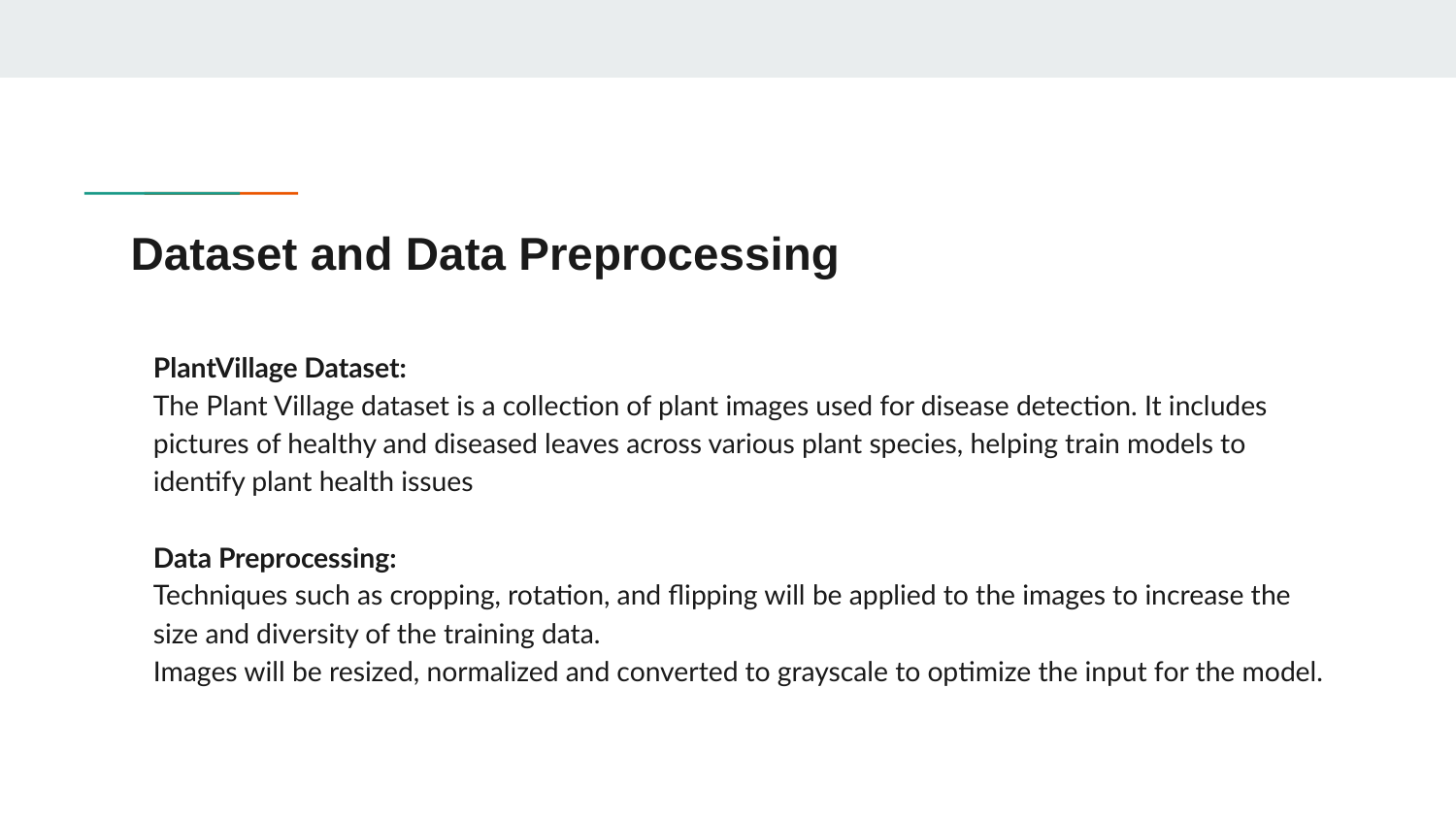

# Dataset and Data Preprocessing
PlantVillage Dataset:
The Plant Village dataset is a collection of plant images used for disease detection. It includes pictures of healthy and diseased leaves across various plant species, helping train models to identify plant health issues

Data Preprocessing:
Techniques such as cropping, rotation, and flipping will be applied to the images to increase the size and diversity of the training data.
Images will be resized, normalized and converted to grayscale to optimize the input for the model.